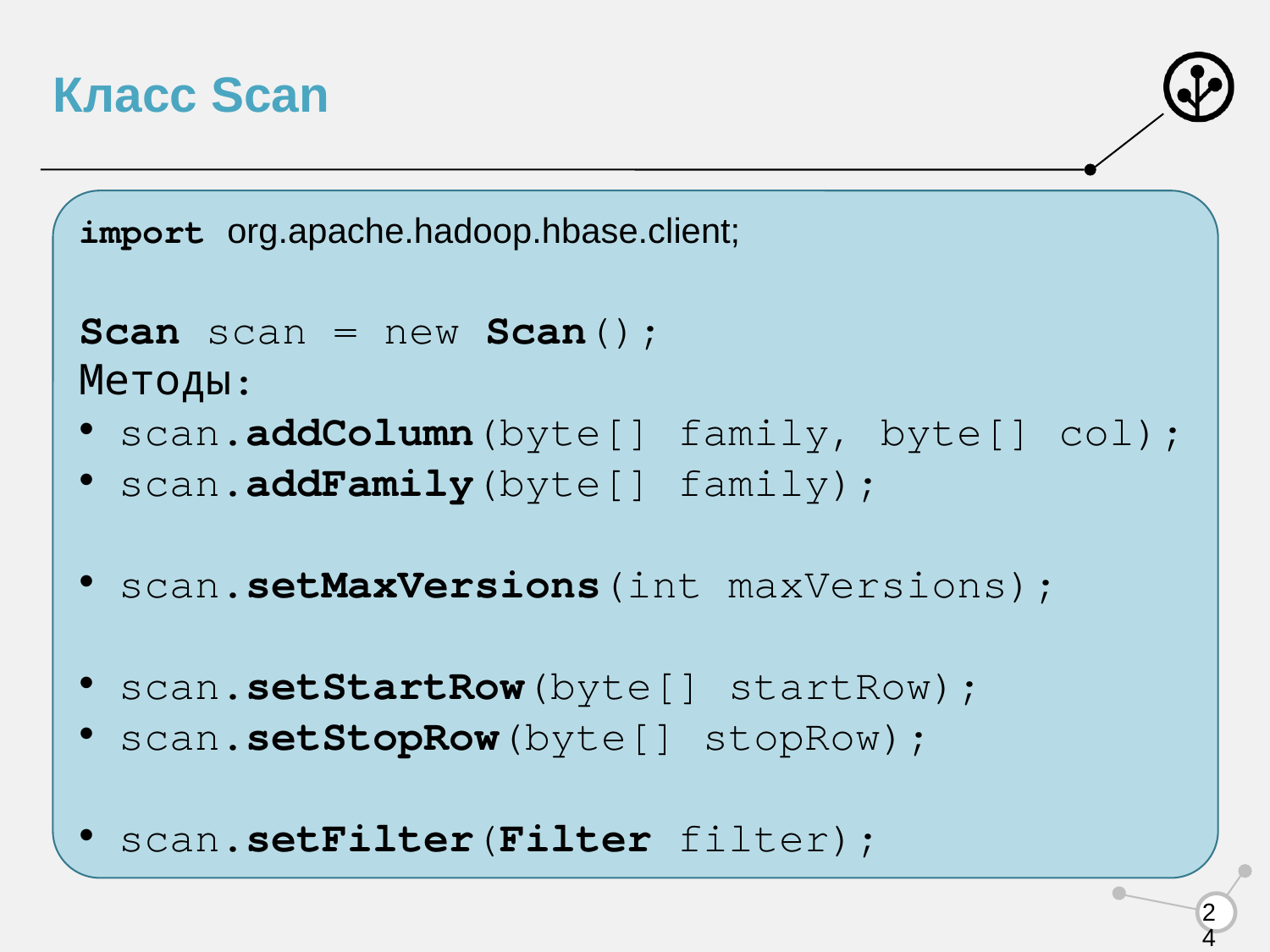

# Класс Scan
import org.apache.hadoop.hbase.client;

Scan scan = new Scan();
Методы:
scan.addColumn(byte[] family, byte[] col);
scan.addFamily(byte[] family);

scan.setMaxVersions(int maxVersions);

scan.setStartRow(byte[] startRow);
scan.setStopRow(byte[] stopRow);

scan.setFilter(Filter filter);
24